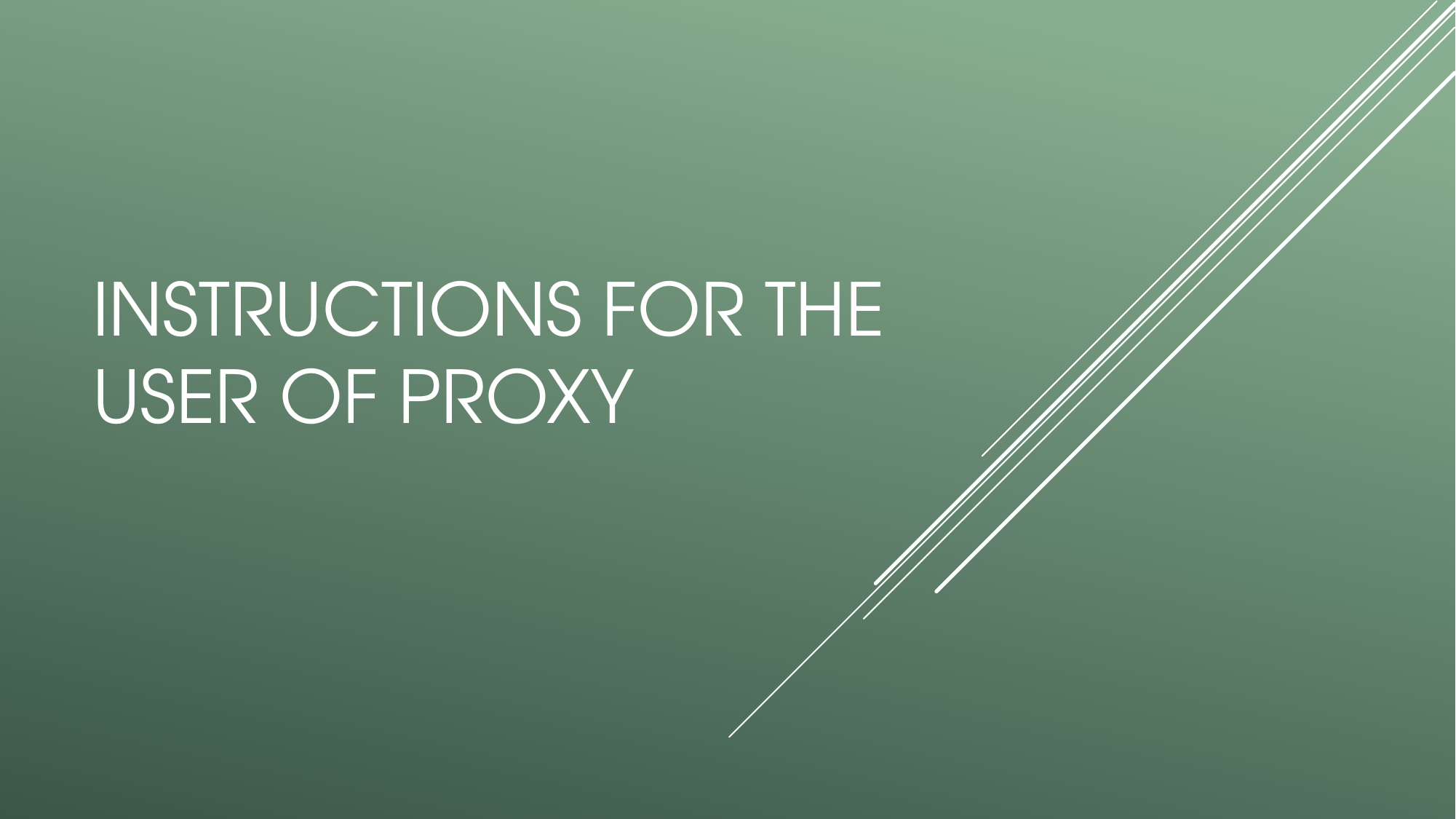

# instructions FOR THE USER OF PROXY